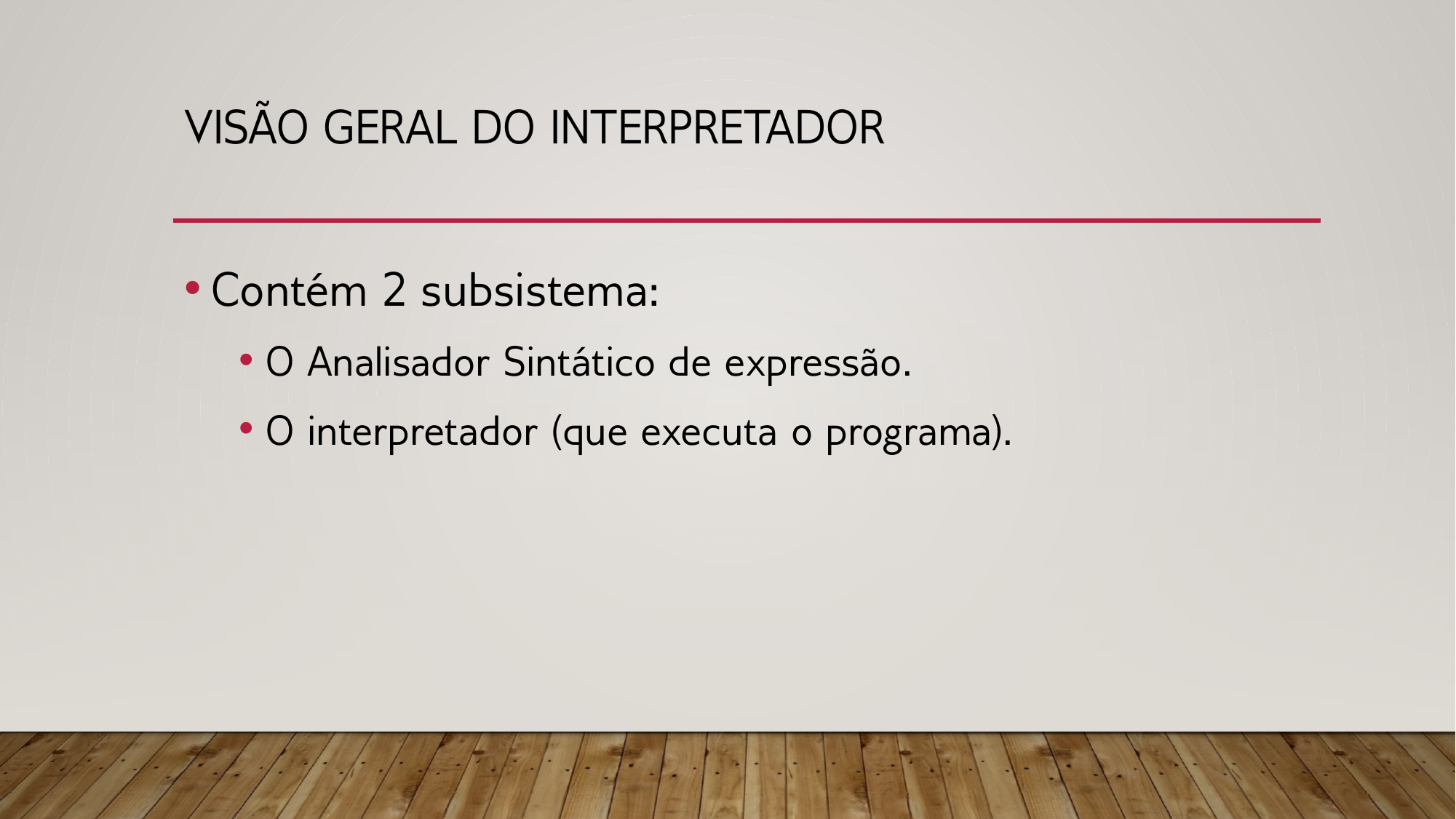

# Visão geral do interpretador
Contém 2 subsistema:
O Analisador Sintático de expressão.
O interpretador (que executa o programa).